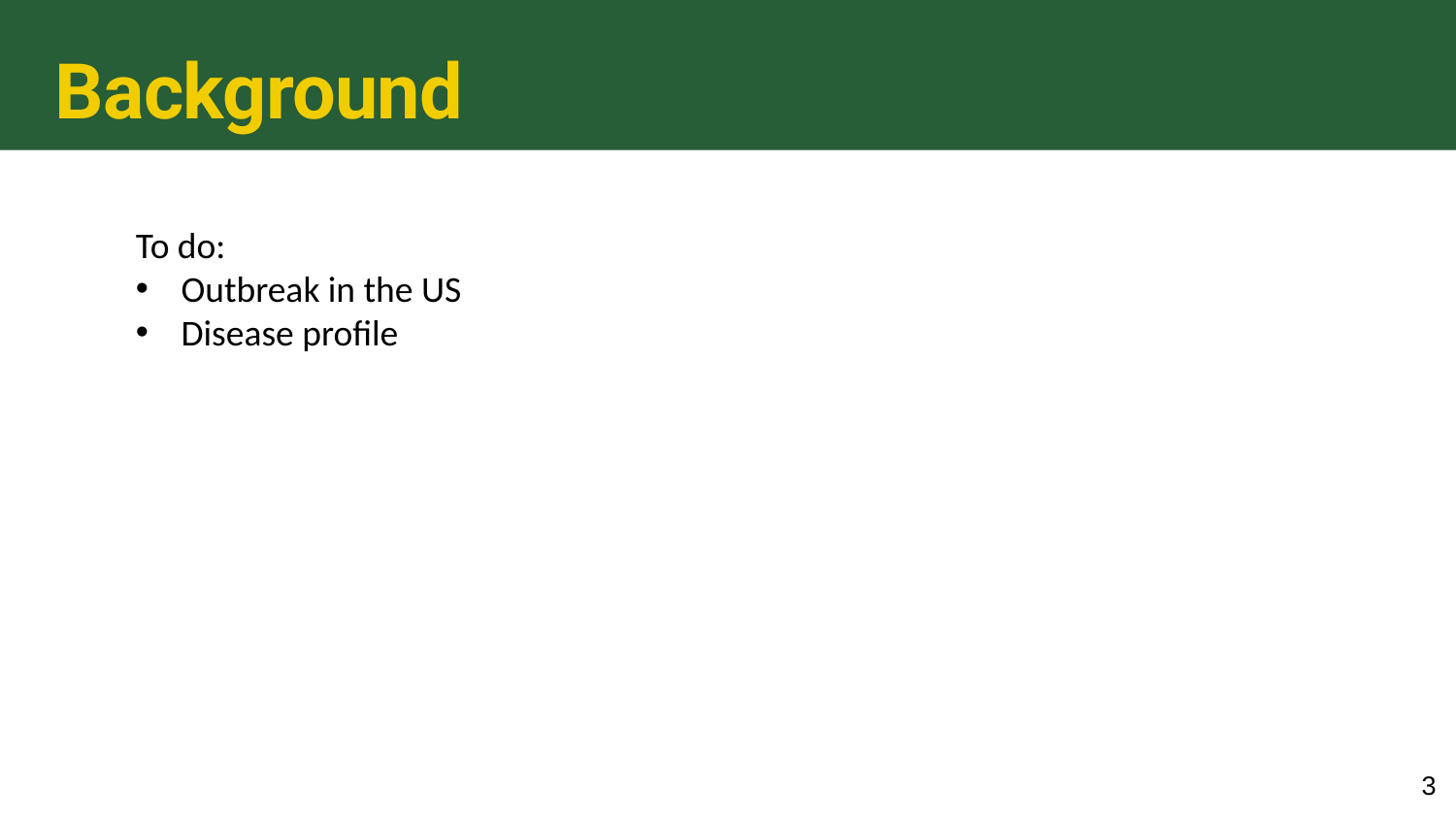

# Background
To do:
Outbreak in the US
Disease profile
3